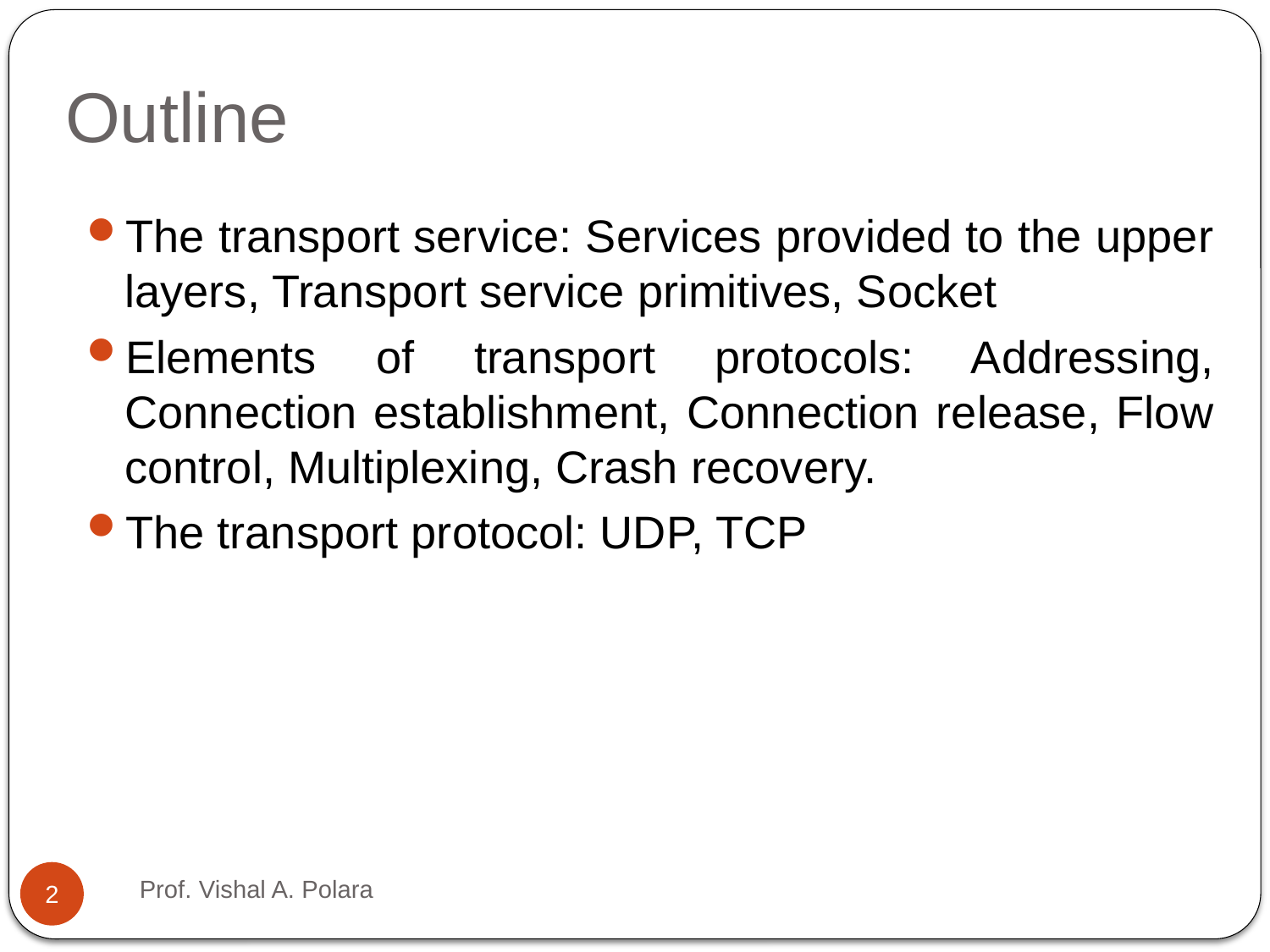

# Outline
The transport service: Services provided to the upper layers, Transport service primitives, Socket
Elements of transport protocols: Addressing, Connection establishment, Connection release, Flow control, Multiplexing, Crash recovery.
The transport protocol: UDP, TCP
Prof. Vishal A. Polara
2